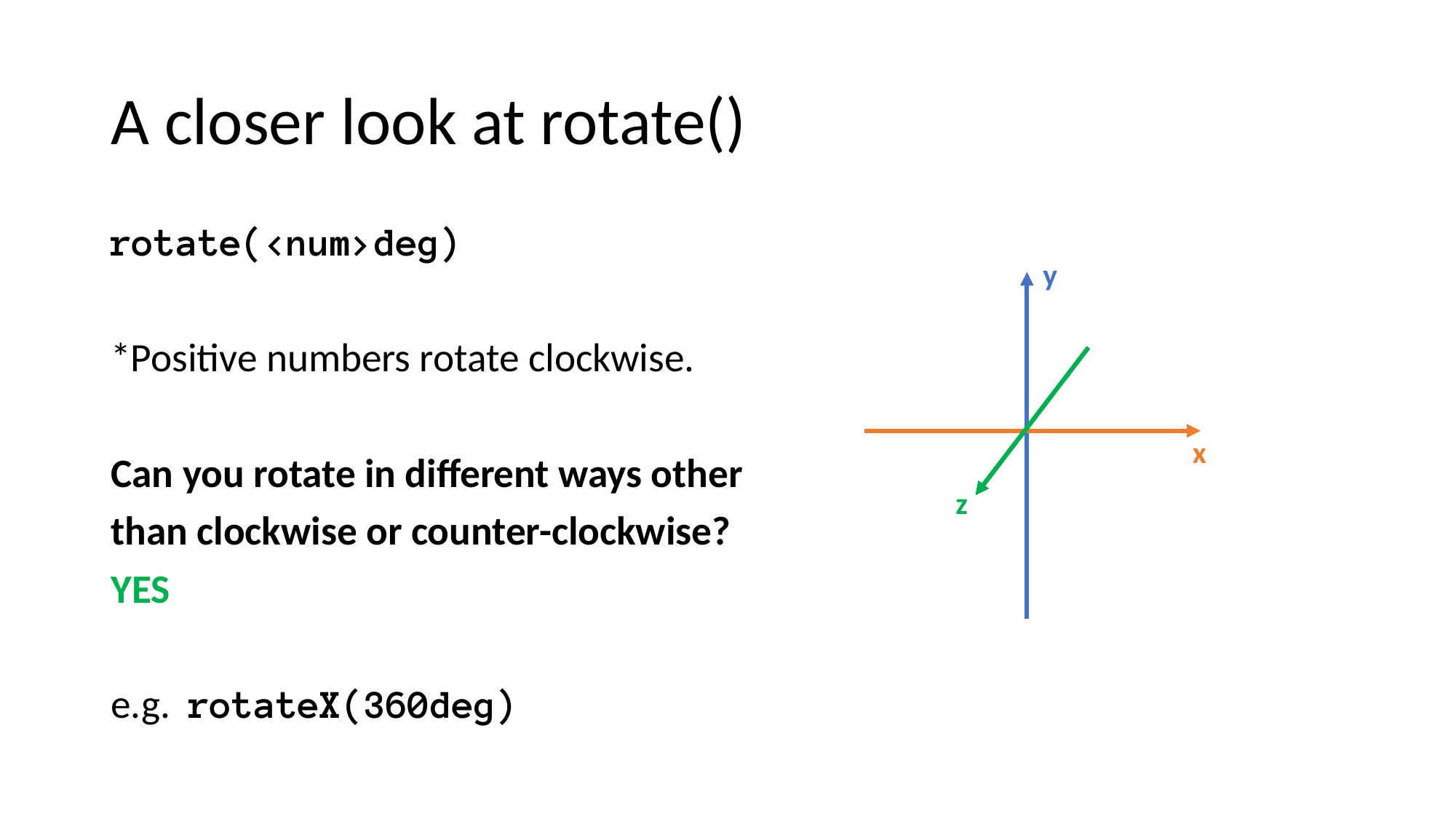

# A closer look at rotate()
rotate(<num>deg)

*Positive numbers rotate clockwise.

Can you rotate in different ways other
than clockwise or counter-clockwise?
YES

e.g.  rotateX(360deg)
y
x
z